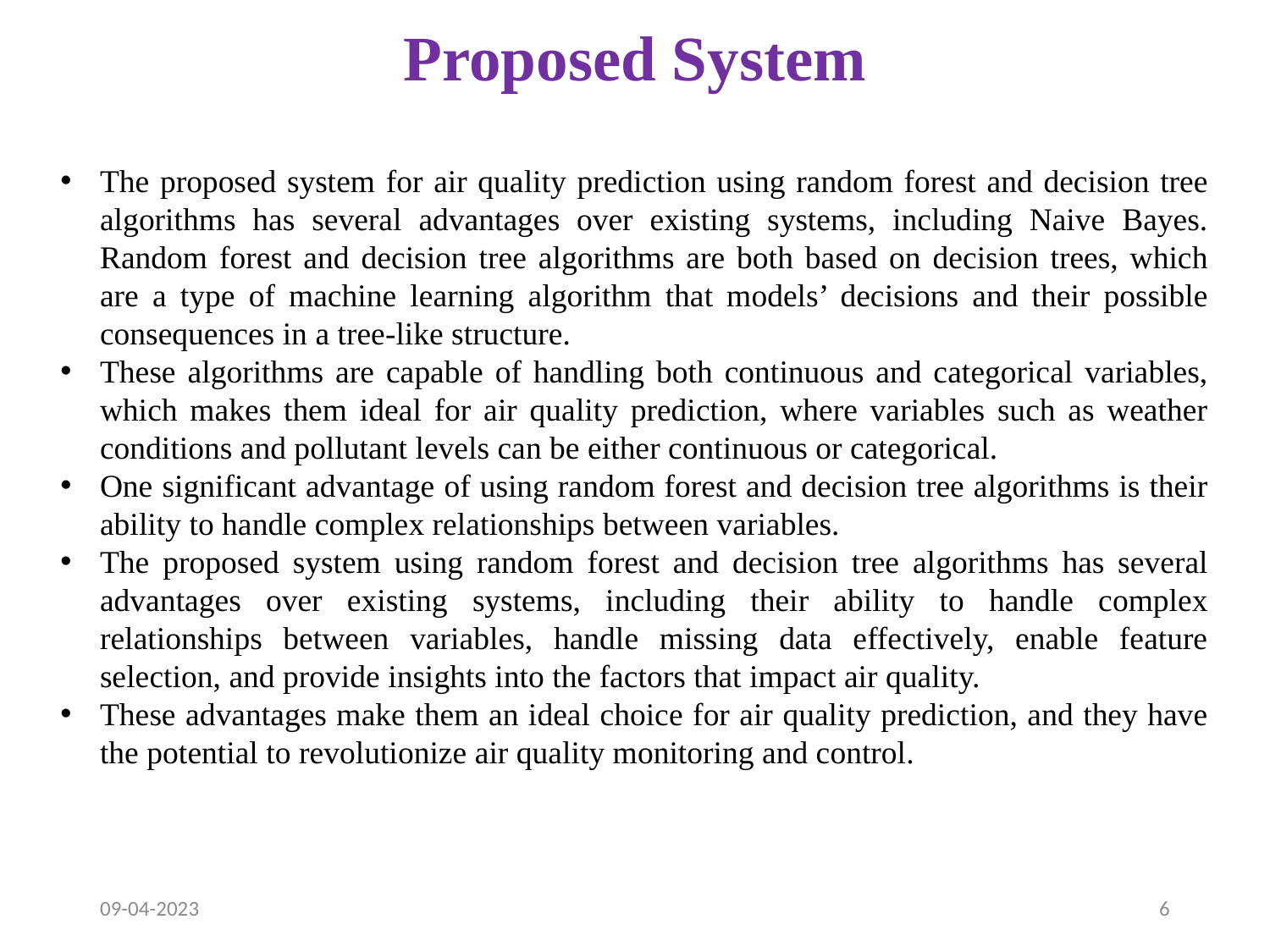

# Proposed System
The proposed system for air quality prediction using random forest and decision tree algorithms has several advantages over existing systems, including Naive Bayes. Random forest and decision tree algorithms are both based on decision trees, which are a type of machine learning algorithm that models’ decisions and their possible consequences in a tree-like structure.
These algorithms are capable of handling both continuous and categorical variables, which makes them ideal for air quality prediction, where variables such as weather conditions and pollutant levels can be either continuous or categorical.
One significant advantage of using random forest and decision tree algorithms is their ability to handle complex relationships between variables.
The proposed system using random forest and decision tree algorithms has several advantages over existing systems, including their ability to handle complex relationships between variables, handle missing data effectively, enable feature selection, and provide insights into the factors that impact air quality.
These advantages make them an ideal choice for air quality prediction, and they have the potential to revolutionize air quality monitoring and control.
09-04-2023
6